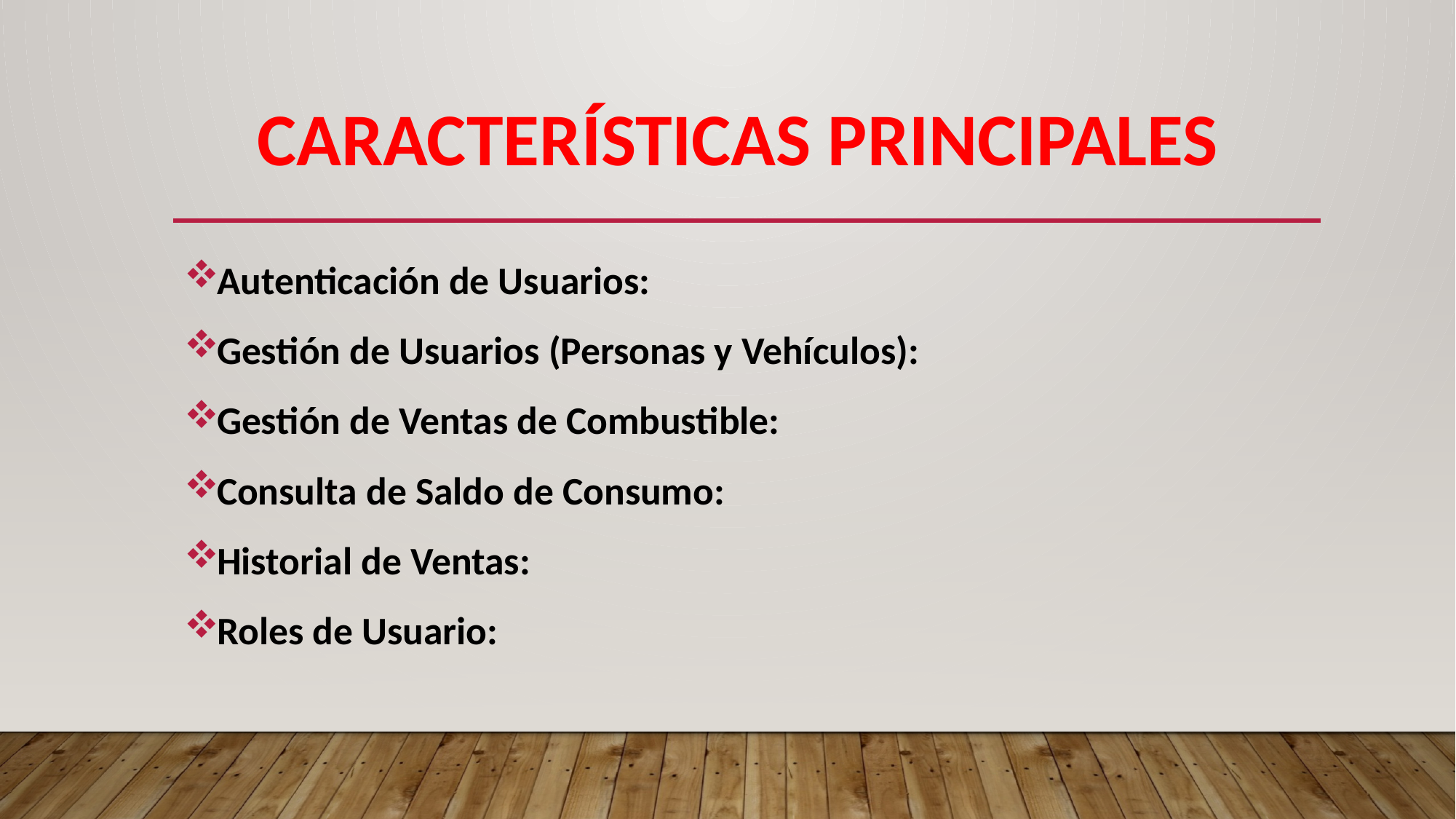

# CARACTERÍSTICAS PRINCIPALES
Autenticación de Usuarios:
Gestión de Usuarios (Personas y Vehículos):
Gestión de Ventas de Combustible:
Consulta de Saldo de Consumo:
Historial de Ventas:
Roles de Usuario: